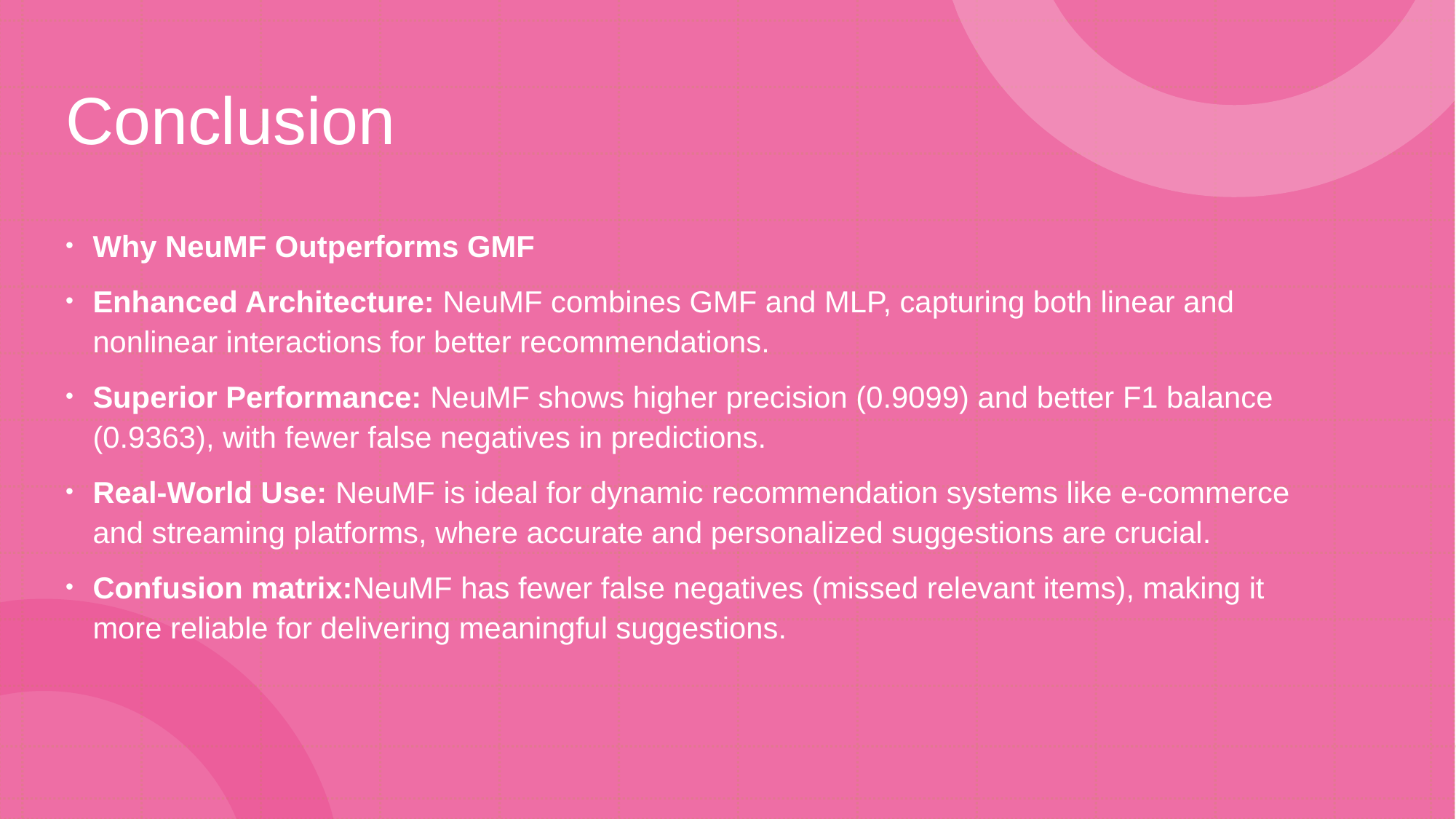

# Conclusion
Why NeuMF Outperforms GMF
Enhanced Architecture: NeuMF combines GMF and MLP, capturing both linear and nonlinear interactions for better recommendations.
Superior Performance: NeuMF shows higher precision (0.9099) and better F1 balance (0.9363), with fewer false negatives in predictions.
Real-World Use: NeuMF is ideal for dynamic recommendation systems like e-commerce and streaming platforms, where accurate and personalized suggestions are crucial.
Confusion matrix:NeuMF has fewer false negatives (missed relevant items), making it more reliable for delivering meaningful suggestions.